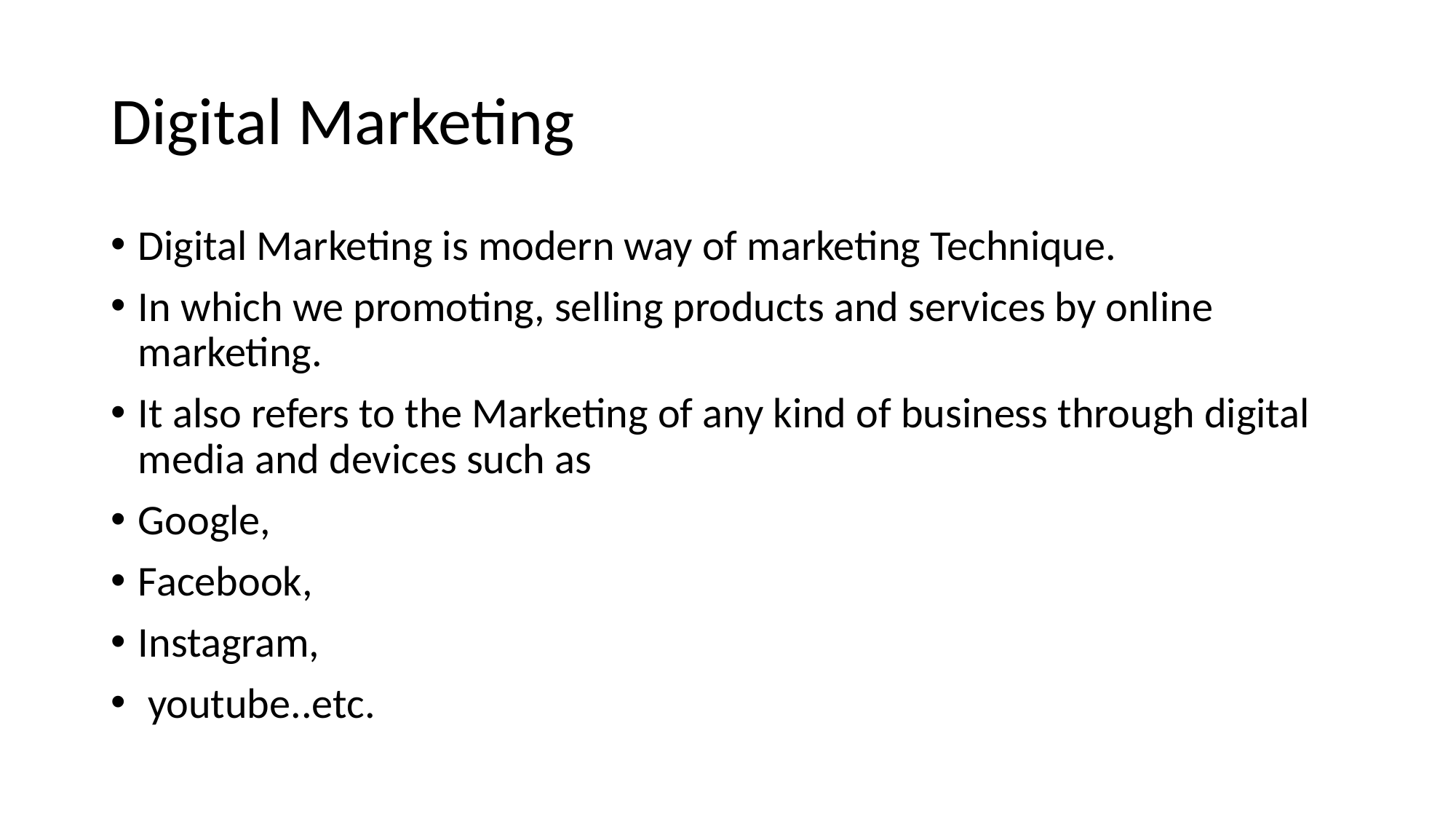

# Digital Marketing
Digital Marketing is modern way of marketing Technique.
In which we promoting, selling products and services by online marketing.
It also refers to the Marketing of any kind of business through digital media and devices such as
Google,
Facebook,
Instagram,
 youtube..etc.